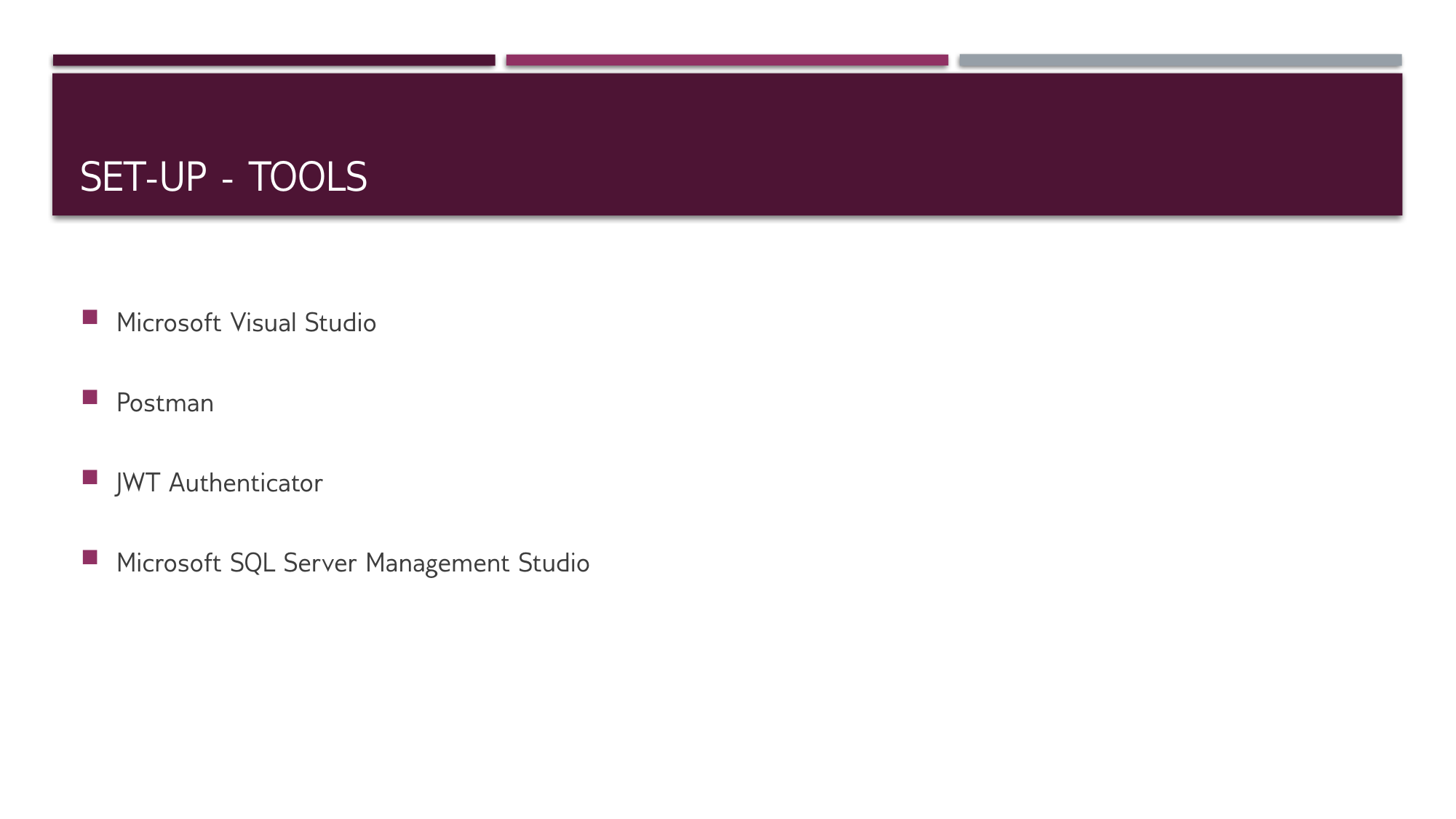

# Set-up - Tools
Microsoft Visual Studio
Postman
JWT Authenticator
Microsoft SQL Server Management Studio